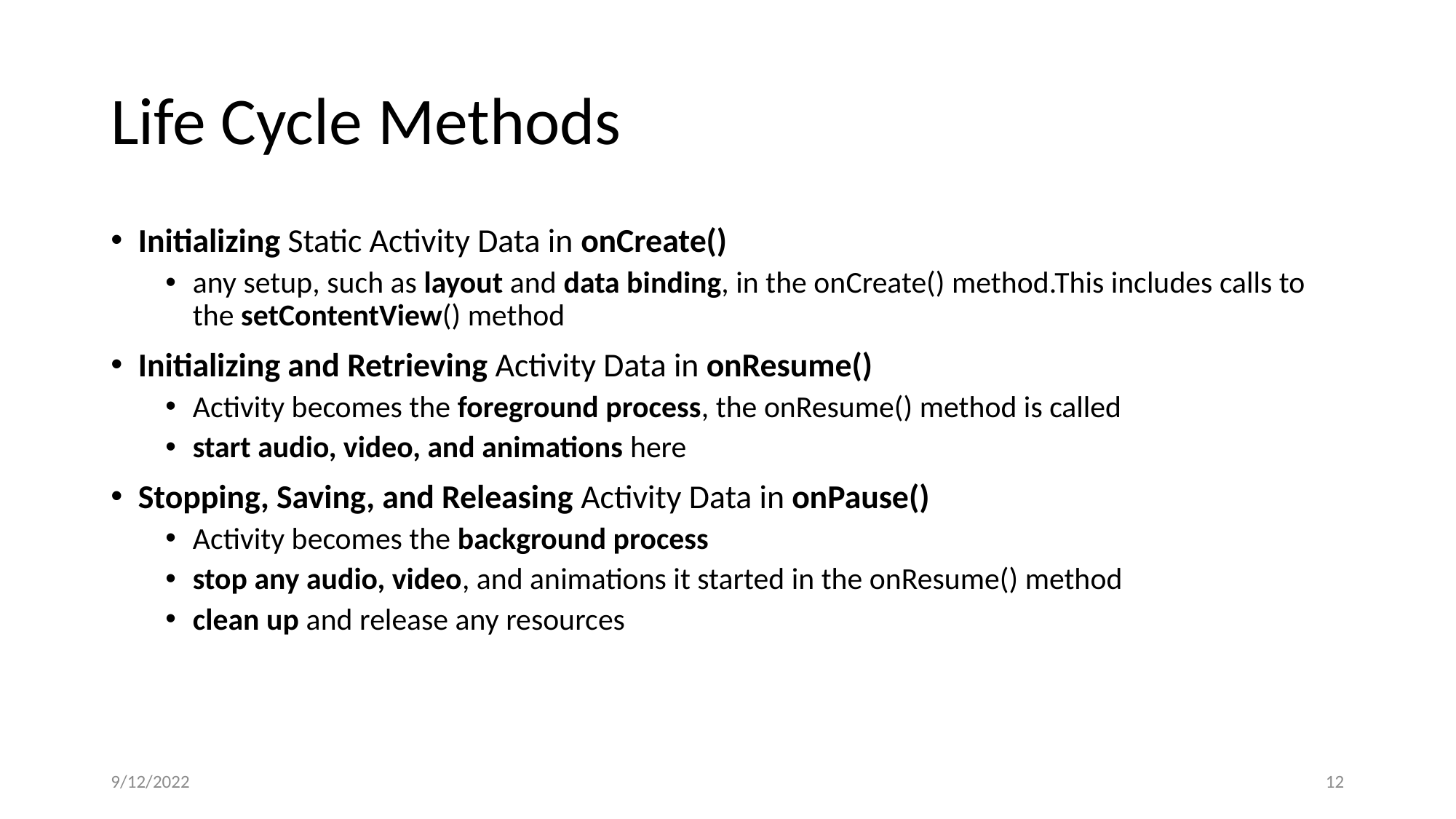

# Life Cycle Methods
Initializing Static Activity Data in onCreate()
any setup, such as layout and data binding, in the onCreate() method.This includes calls to the setContentView() method
Initializing and Retrieving Activity Data in onResume()
Activity becomes the foreground process, the onResume() method is called
start audio, video, and animations here
Stopping, Saving, and Releasing Activity Data in onPause()
Activity becomes the background process
stop any audio, video, and animations it started in the onResume() method
clean up and release any resources

9/12/2022
12